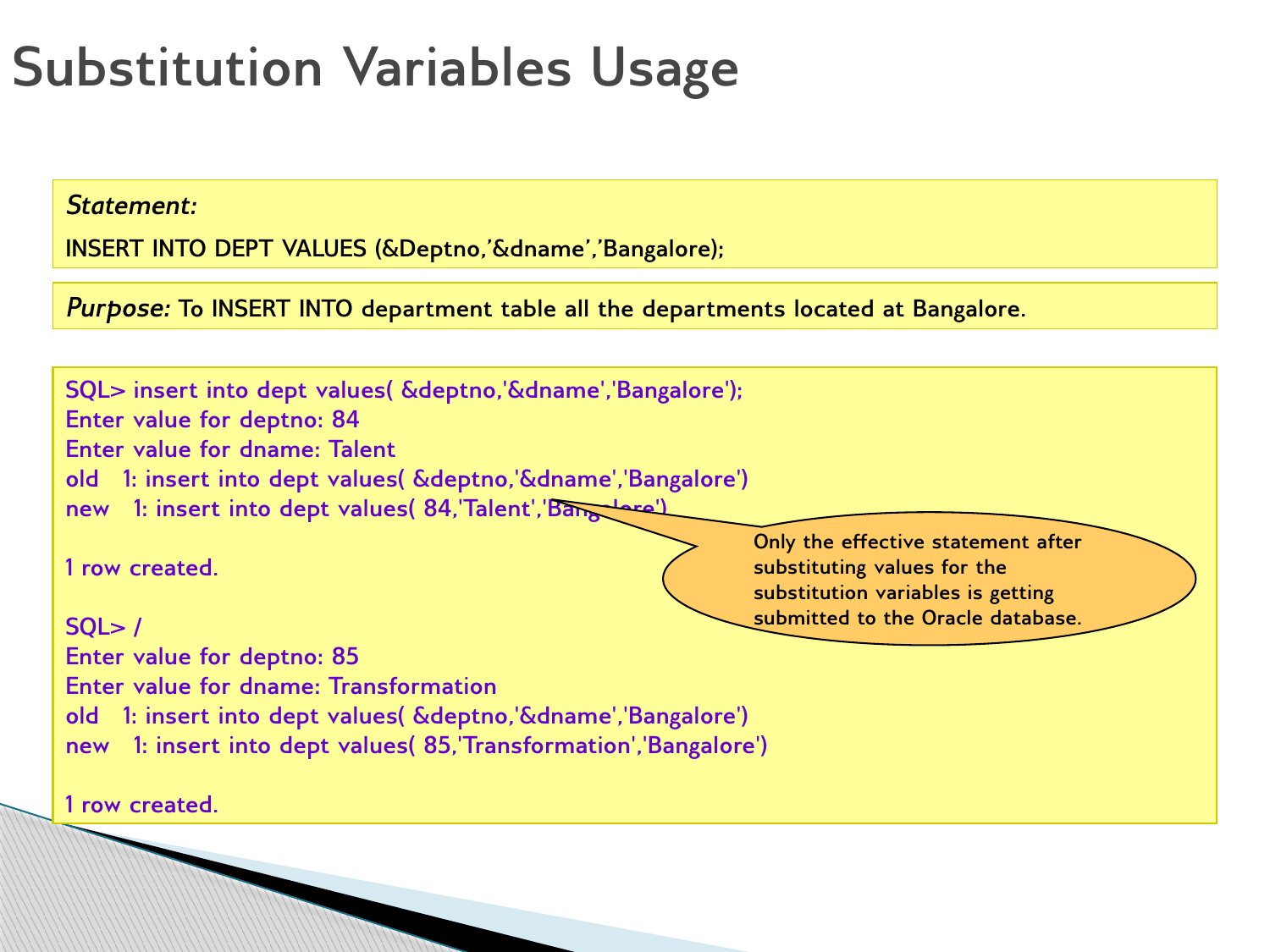

# Substitution Variables Usage
Statement:
INSERT INTO DEPT VALUES (&Deptno,’&dname’,’Bangalore);
Purpose: To INSERT INTO department table all the departments located at Bangalore.
SQL> insert into dept values( &deptno,'&dname','Bangalore');
Enter value for deptno: 84
Enter value for dname: Talent
old   1: insert into dept values( &deptno,'&dname','Bangalore')
new   1: insert into dept values( 84,'Talent','Bangalore')

1 row created.

SQL> /
Enter value for deptno: 85
Enter value for dname: Transformation
old   1: insert into dept values( &deptno,'&dname','Bangalore')
new   1: insert into dept values( 85,'Transformation','Bangalore')

1 row created.
Only the effective statement after substituting values for the substitution variables is getting submitted to the Oracle database.